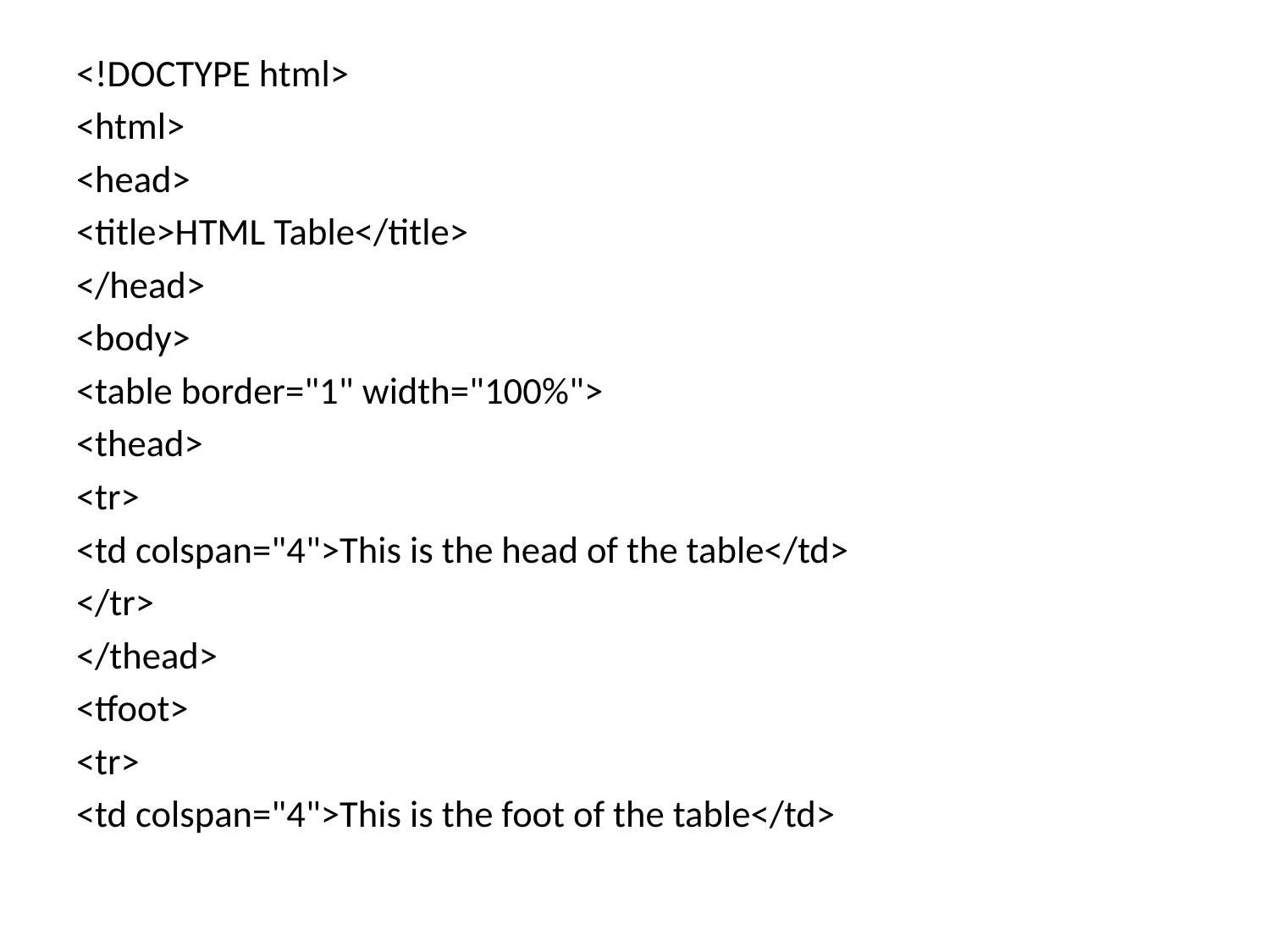

#
<!DOCTYPE html>
<html>
<head>
<title>HTML Table</title>
</head>
<body>
<table border="1" width="100%">
<thead>
<tr>
<td colspan="4">This is the head of the table</td>
</tr>
</thead>
<tfoot>
<tr>
<td colspan="4">This is the foot of the table</td>